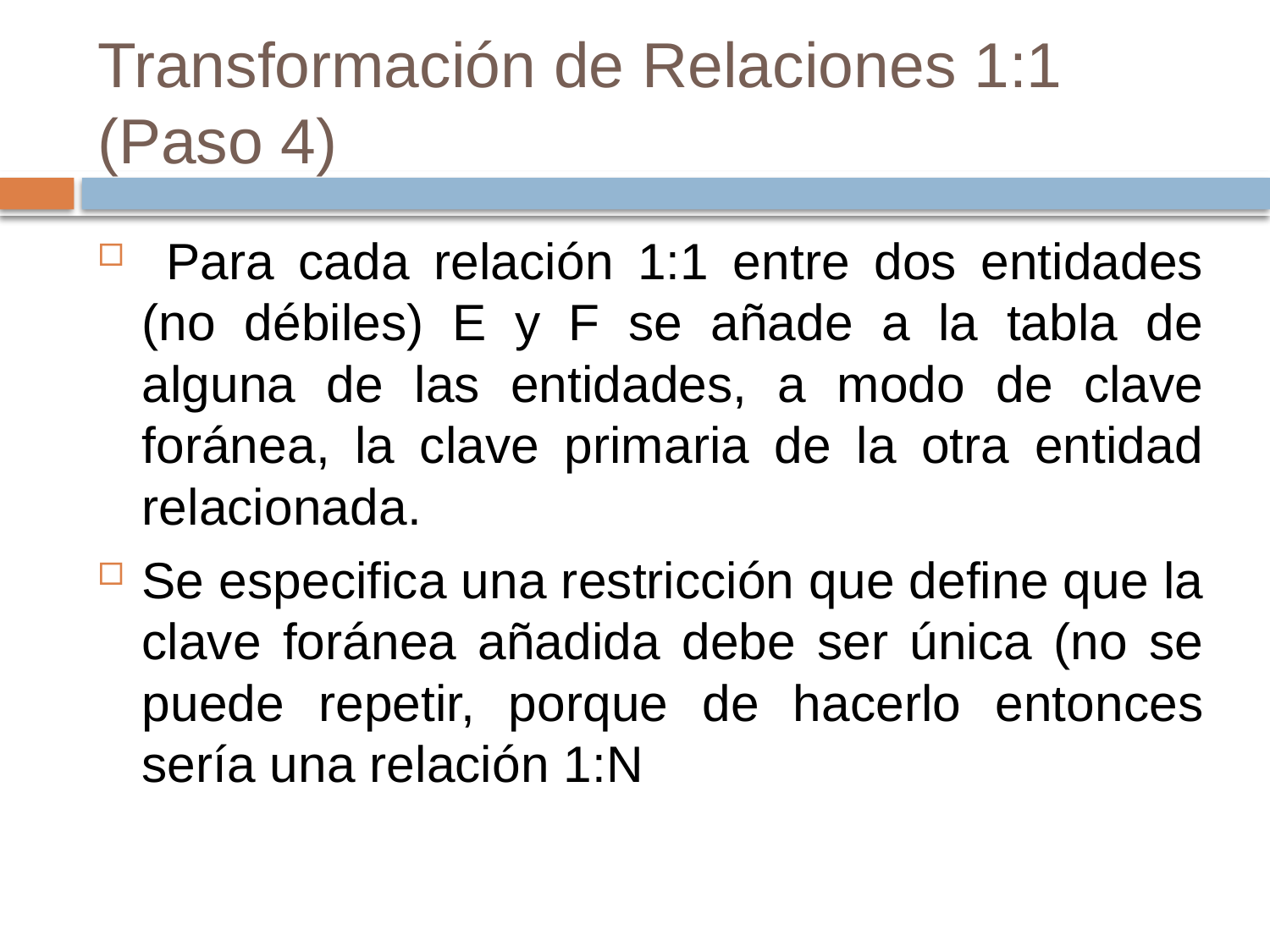

# Transformación de Relaciones 1:1 (Paso 4)
 Para cada relación 1:1 entre dos entidades (no débiles) E y F se añade a la tabla de alguna de las entidades, a modo de clave foránea, la clave primaria de la otra entidad relacionada.
Se especifica una restricción que define que la clave foránea añadida debe ser única (no se puede repetir, porque de hacerlo entonces sería una relación 1:N